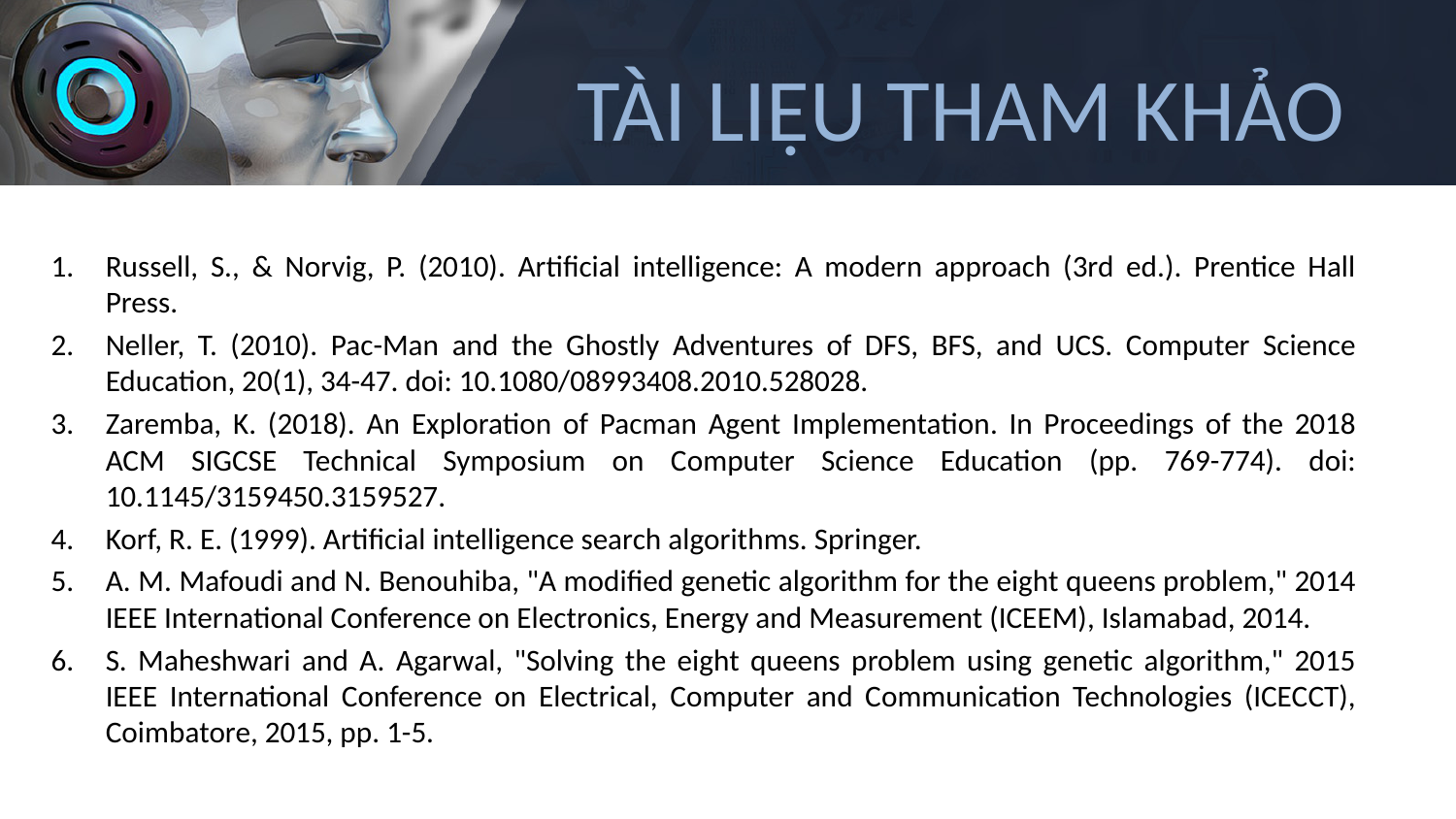

# TÀI LIỆU THAM KHẢO
Russell, S., & Norvig, P. (2010). Artificial intelligence: A modern approach (3rd ed.). Prentice Hall Press.
Neller, T. (2010). Pac-Man and the Ghostly Adventures of DFS, BFS, and UCS. Computer Science Education, 20(1), 34-47. doi: 10.1080/08993408.2010.528028.
Zaremba, K. (2018). An Exploration of Pacman Agent Implementation. In Proceedings of the 2018 ACM SIGCSE Technical Symposium on Computer Science Education (pp. 769-774). doi: 10.1145/3159450.3159527.
Korf, R. E. (1999). Artificial intelligence search algorithms. Springer.
A. M. Mafoudi and N. Benouhiba, "A modified genetic algorithm for the eight queens problem," 2014 IEEE International Conference on Electronics, Energy and Measurement (ICEEM), Islamabad, 2014.
S. Maheshwari and A. Agarwal, "Solving the eight queens problem using genetic algorithm," 2015 IEEE International Conference on Electrical, Computer and Communication Technologies (ICECCT), Coimbatore, 2015, pp. 1-5.